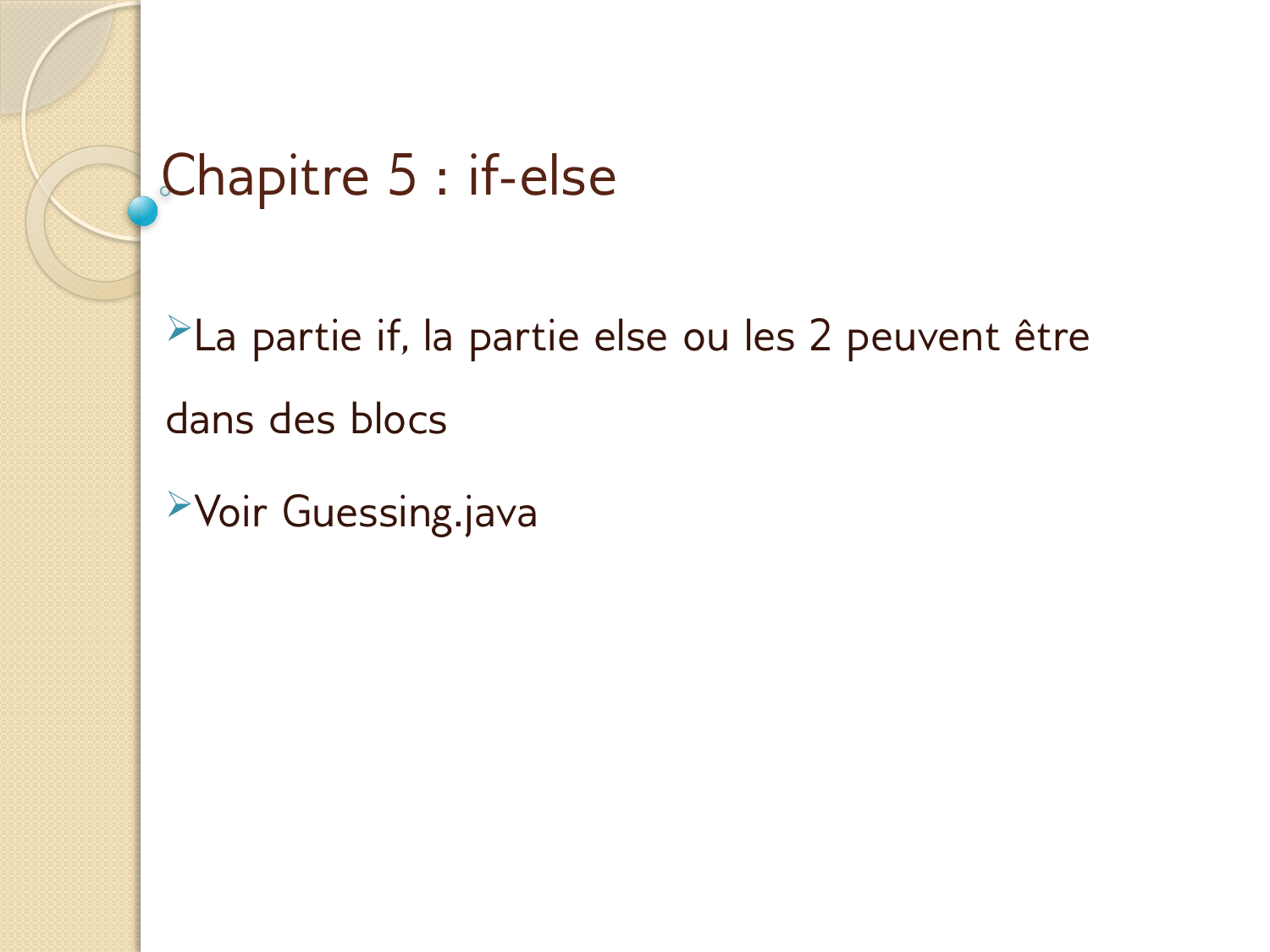

la condition doit pouvoir être évaluée à true ou false
corps de la méthode
# Chapitre 5 : if-else

La partie if, la partie else ou les 2 peuvent être dans des blocs
Voir Guessing.java